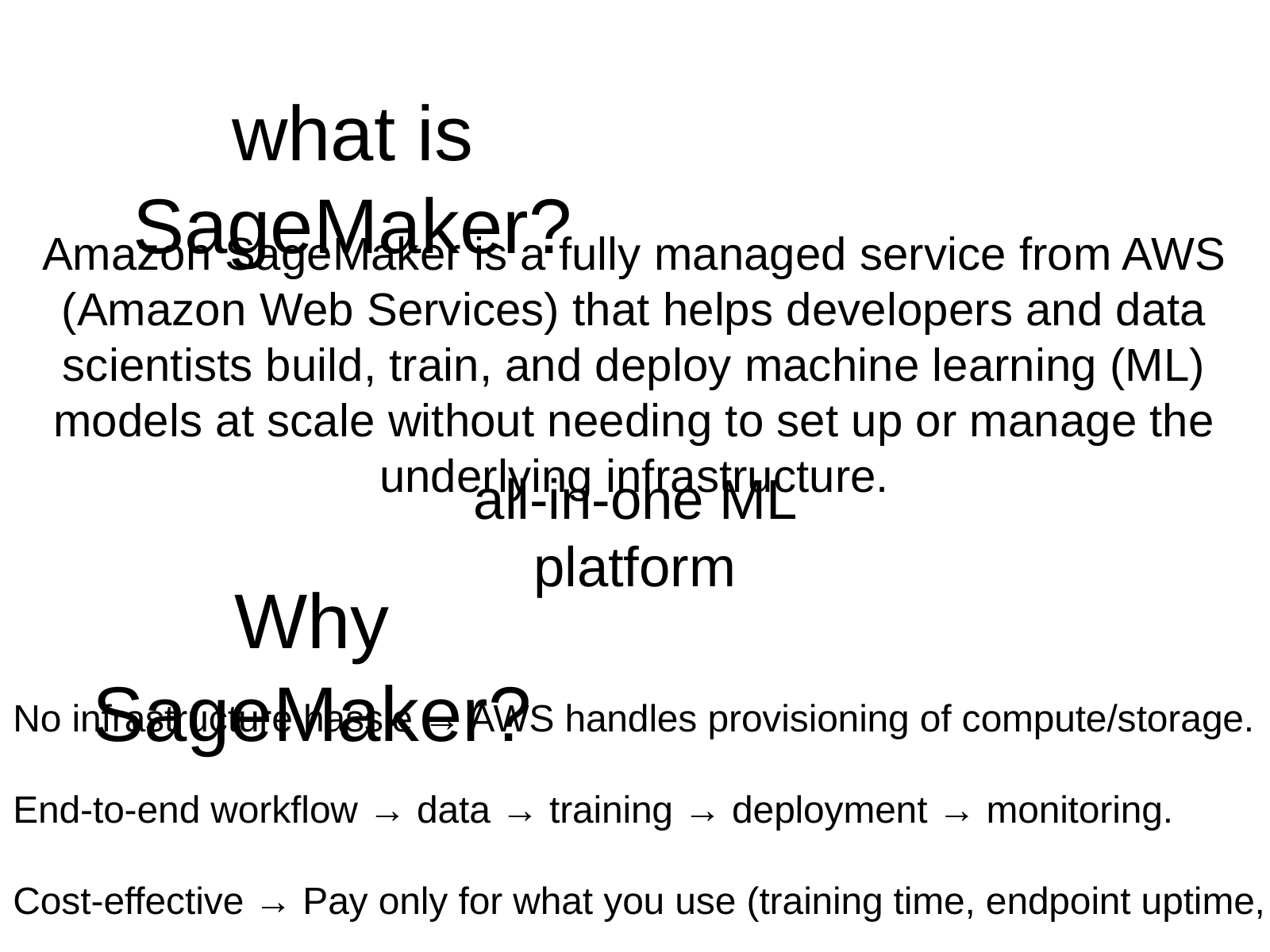

what is SageMaker?
Amazon SageMaker is a fully managed service from AWS (Amazon Web Services) that helps developers and data scientists build, train, and deploy machine learning (ML) models at scale without needing to set up or manage the underlying infrastructure.
all-in-one ML platform
Why SageMaker?

No infrastructure hassle → AWS handles provisioning of compute/storage.

End-to-end workflow → data → training → deployment → monitoring.

Cost-effective → Pay only for what you use (training time, endpoint uptime, etc.).